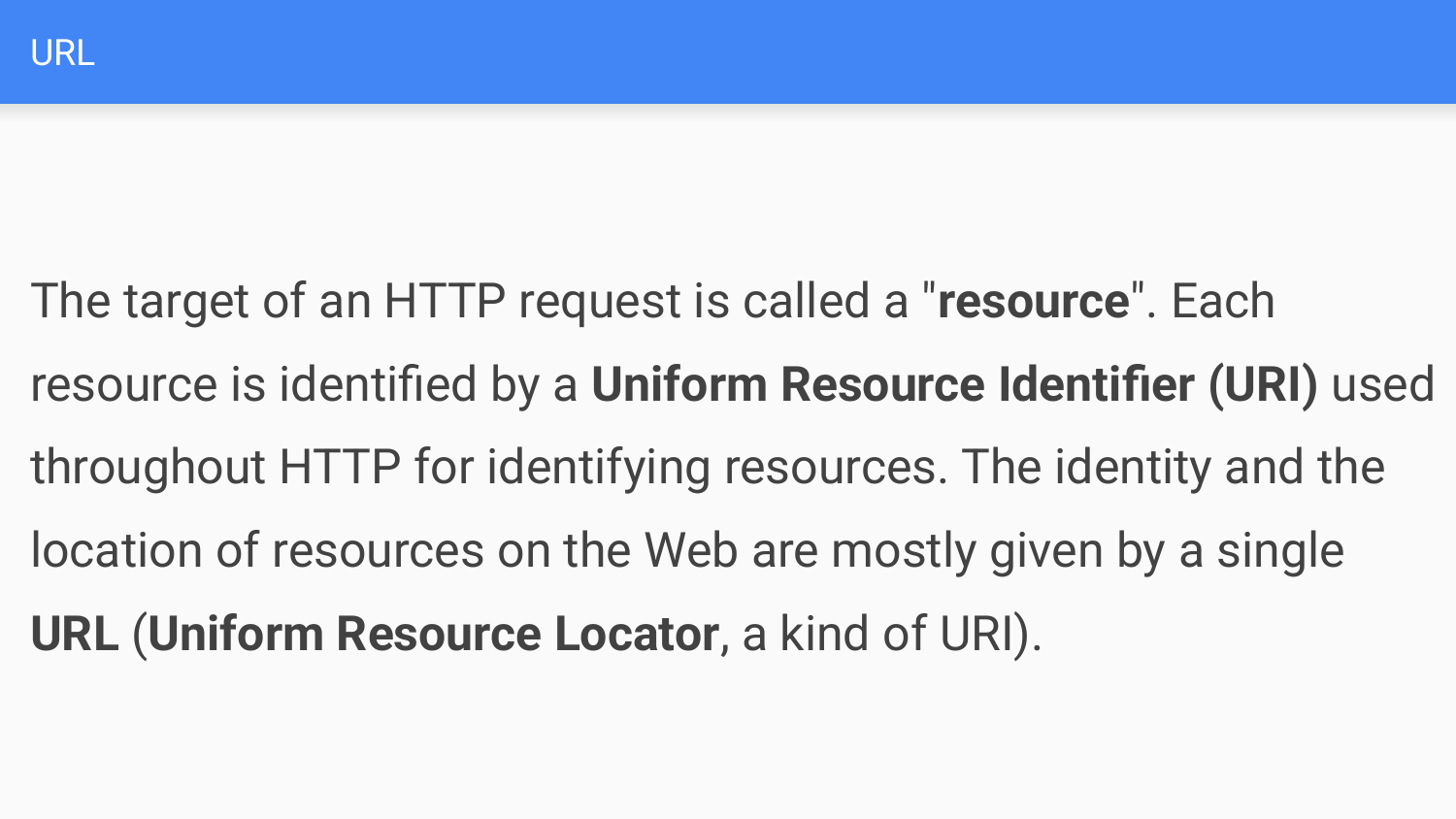

# URL
The target of an HTTP request is called a "resource". Each resource is identified by a Uniform Resource Identifier (URI) used throughout HTTP for identifying resources. The identity and the location of resources on the Web are mostly given by a single URL (Uniform Resource Locator, a kind of URI).